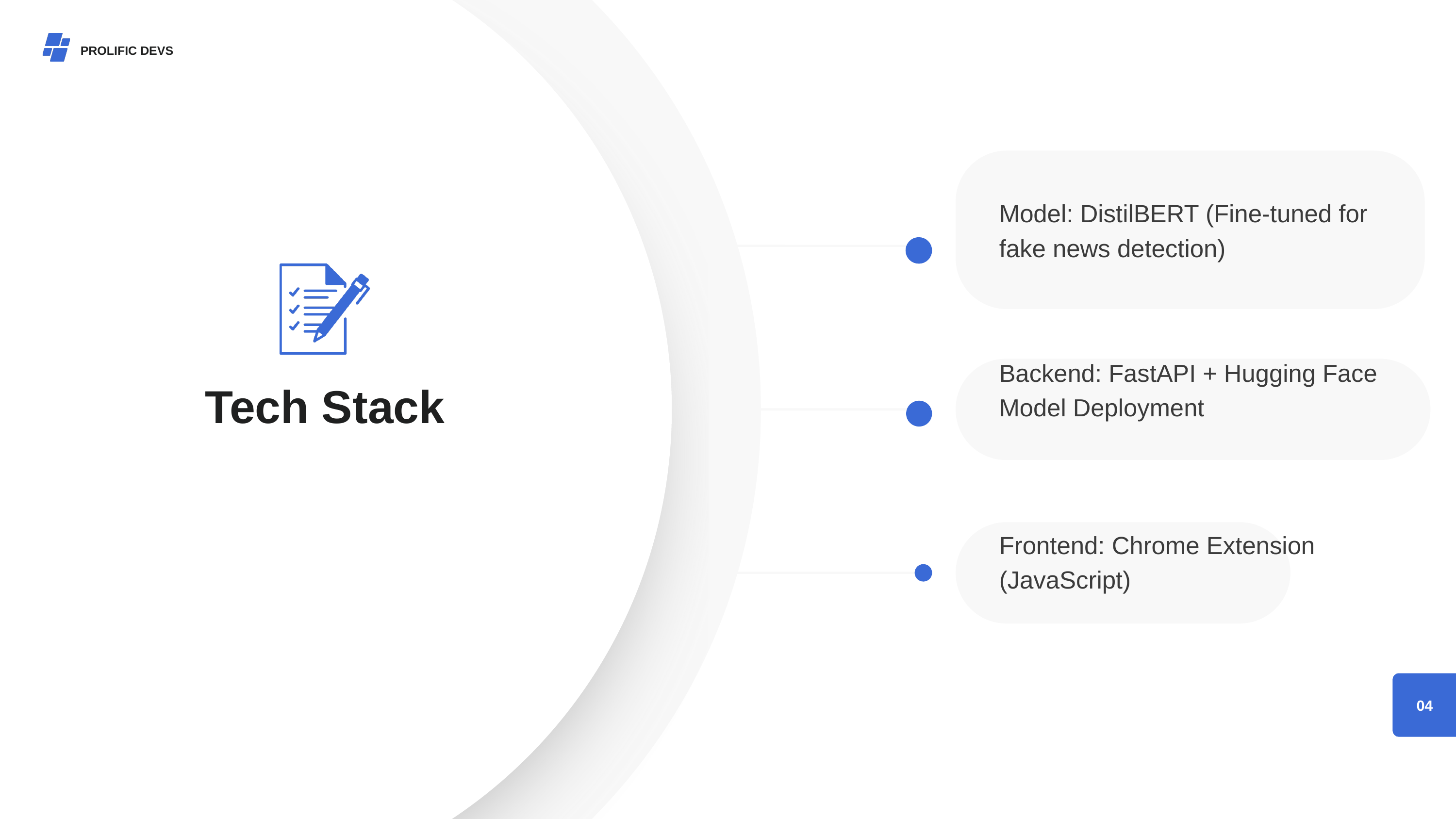

PROLIFIC DEVS

Model: DistilBERT (Fine-tuned for fake news detection)

Backend: FastAPI + Hugging Face Model Deployment

Tech Stack

Frontend: Chrome Extension (JavaScript)

04